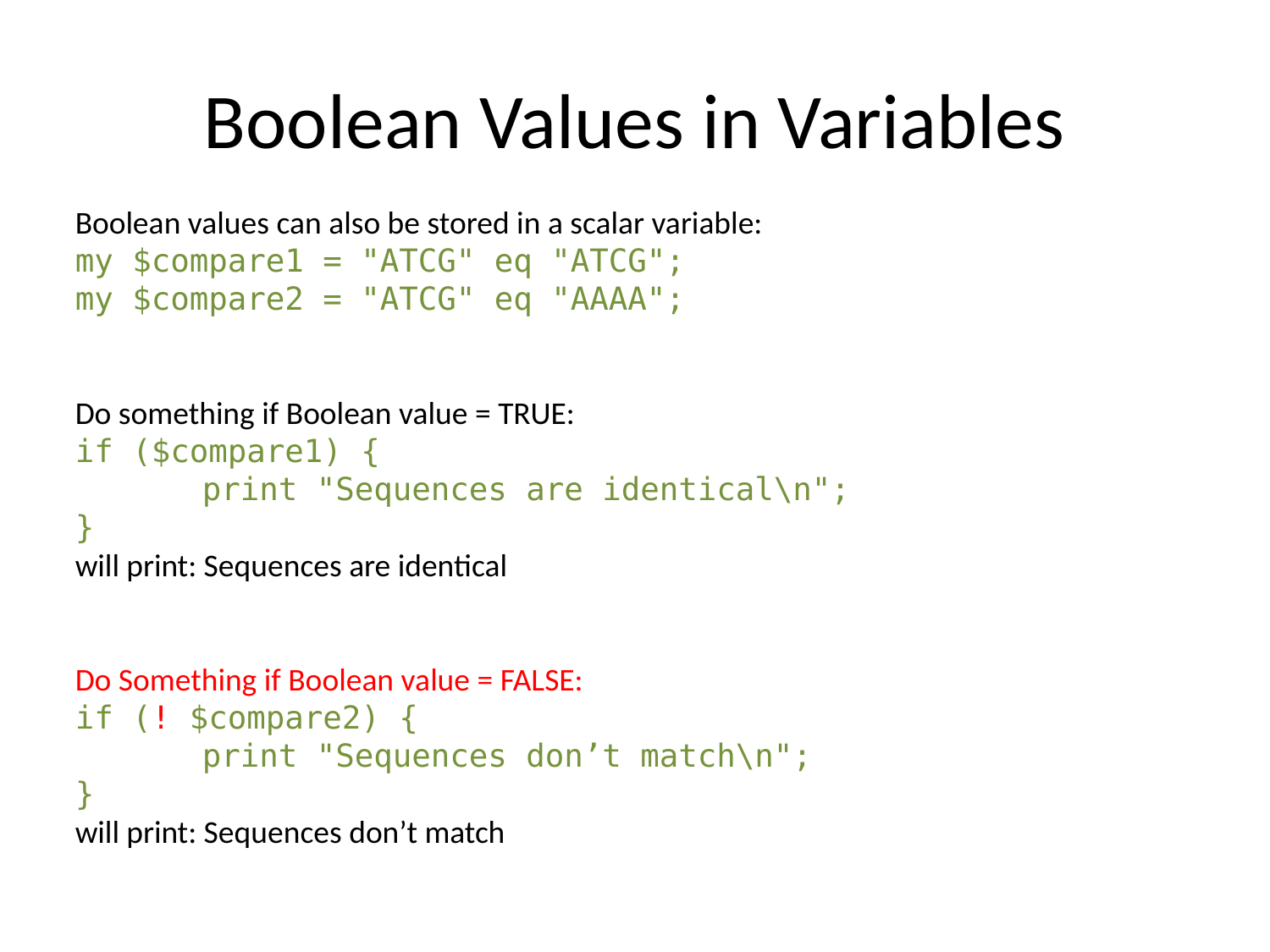

# Boolean Values in Variables
Boolean values can also be stored in a scalar variable:
my $compare1 = "ATCG" eq "ATCG";
my $compare2 = "ATCG" eq "AAAA";

Do something if Boolean value = TRUE:
if ($compare1) {
	print "Sequences are identical\n";
}
will print: Sequences are identical

Do Something if Boolean value = FALSE:
if (! $compare2) {
	print "Sequences don’t match\n";
}
will print: Sequences don’t match